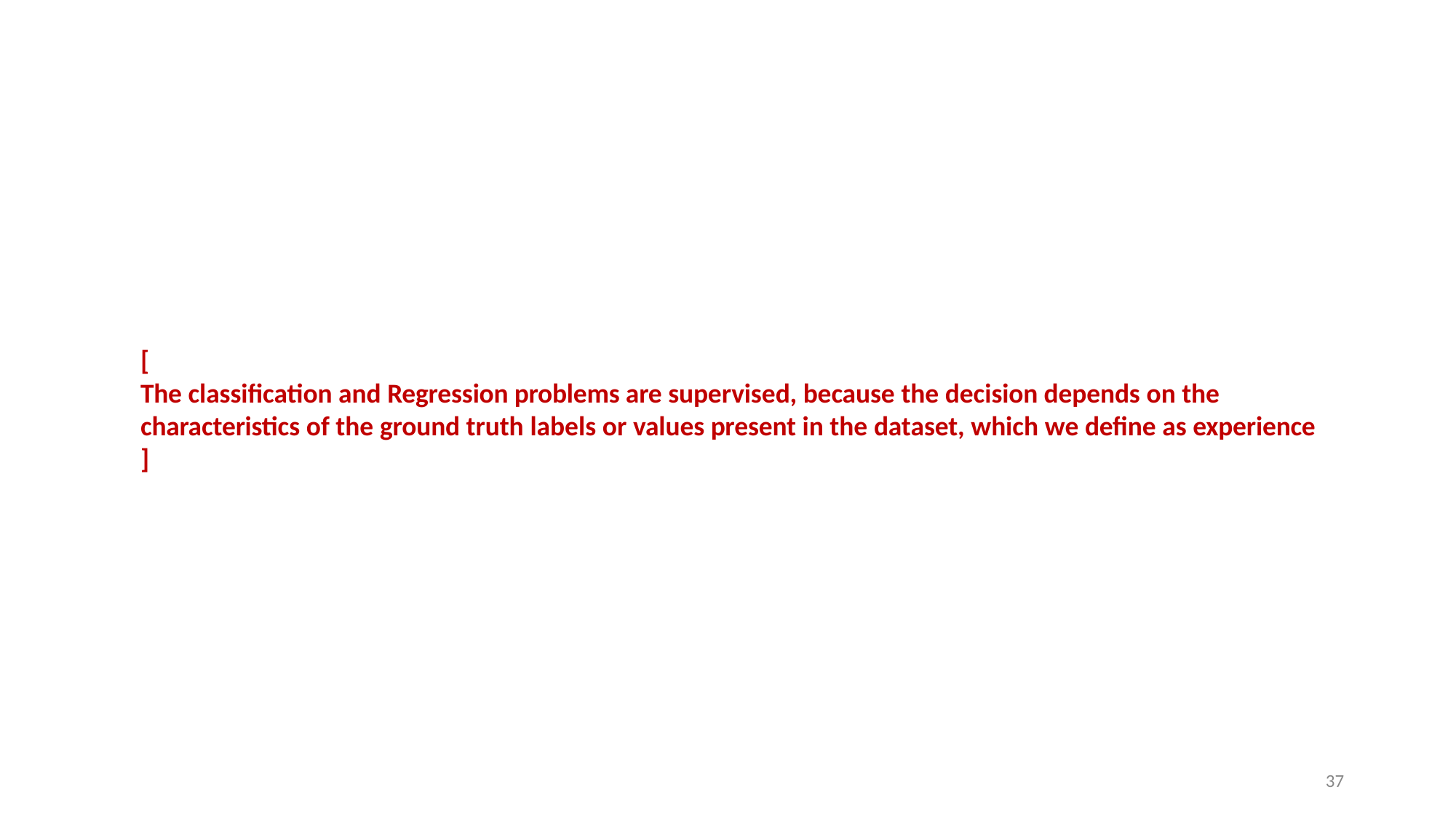

[
The classification and Regression problems are supervised, because the decision depends on the  characteristics of the ground truth labels or values present in the dataset, which we define as experience
]
37